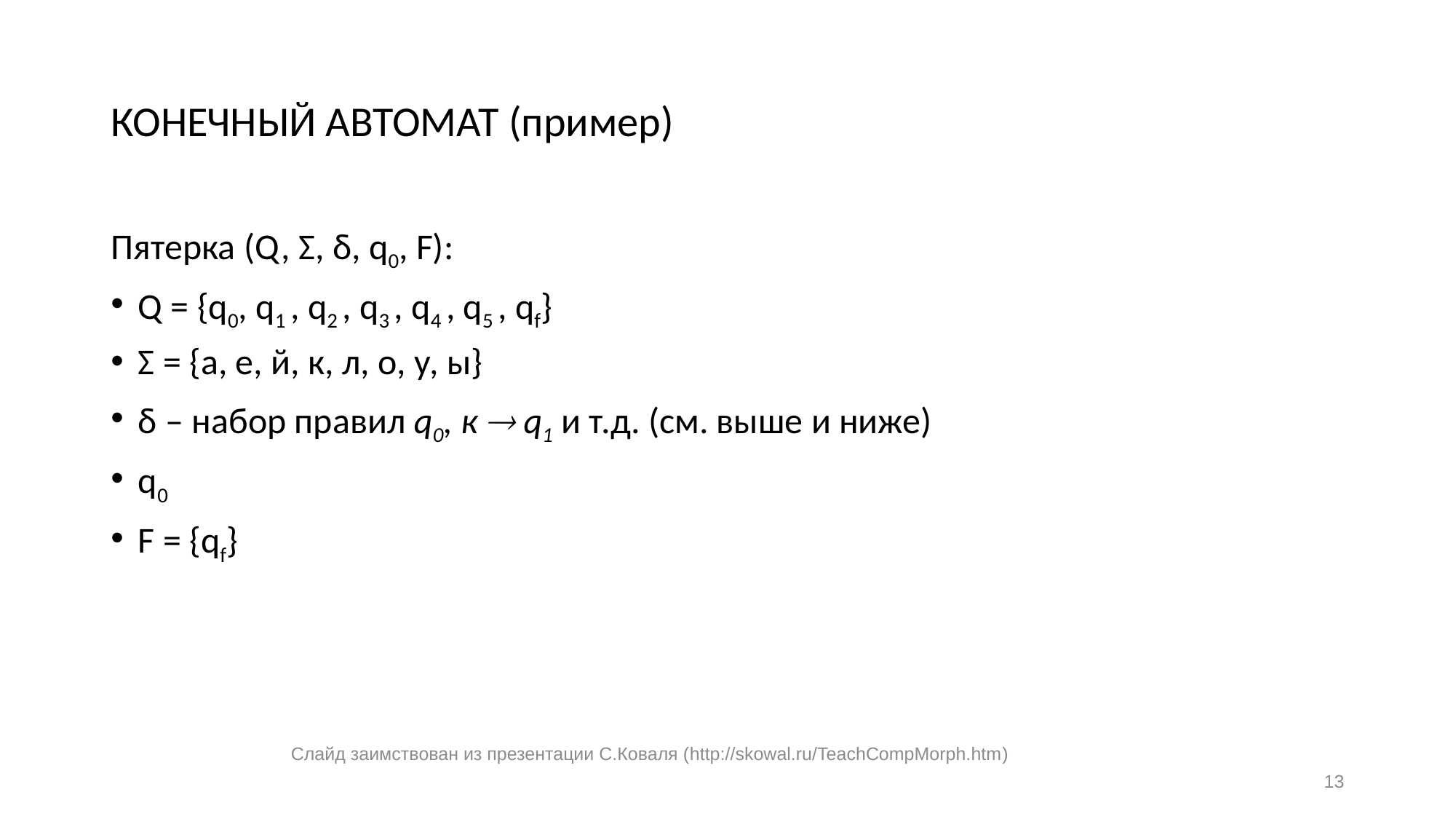

# КОНЕЧНЫЙ АВТОМАТ (пример)
Пятерка (Q, Σ, δ, q0, F):
Q = {q0, q1 , q2 , q3 , q4 , q5 , qf}
Σ = {а, е, й, к, л, о, у, ы}
δ – набор правил q0, к → q1 и т.д. (см. выше и ниже)
q0
F = {qf}

Слайд заимствован из презентации С.Коваля (http://skowal.ru/TeachCompMorph.htm)
13